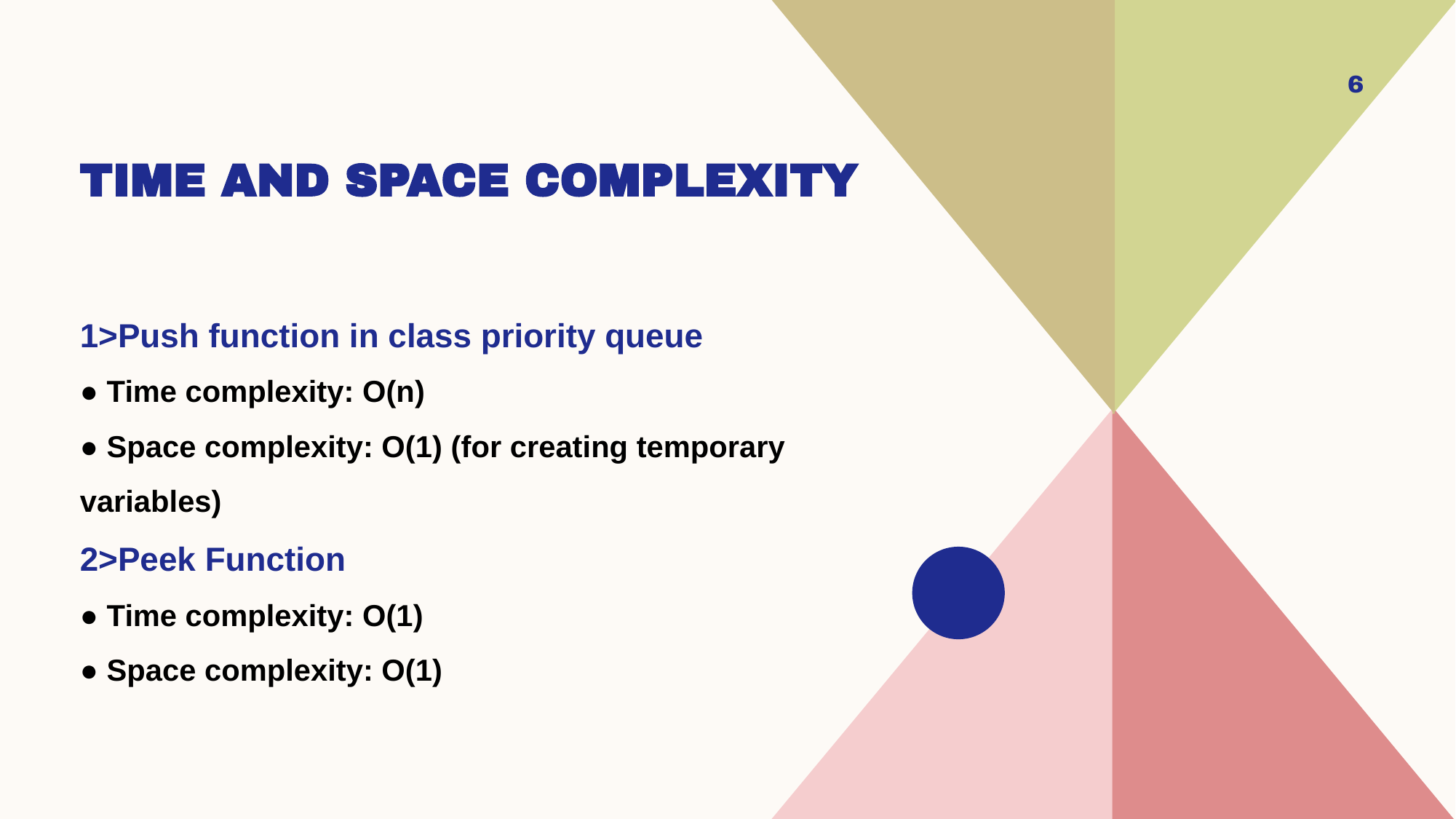

6
# TIME AND SPACE COMPLEXITY
1>Push function in class priority queue
● Time complexity: O(n)
● Space complexity: O(1) (for creating temporary variables)
2>Peek Function
● Time complexity: O(1)
● Space complexity: O(1)